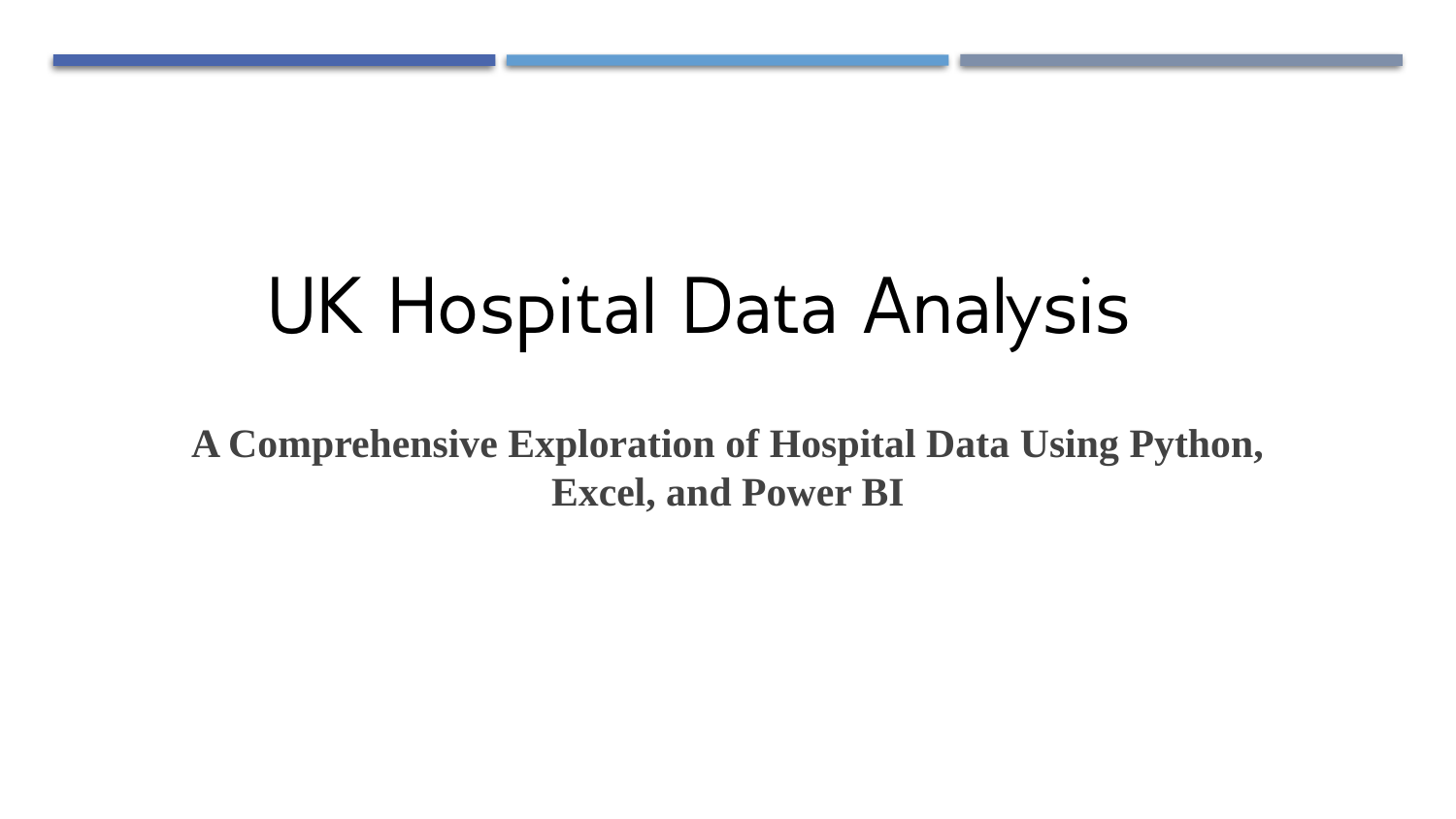

UK Hospital Data Analysis
A Comprehensive Exploration of Hospital Data Using Python, Excel, and Power BI